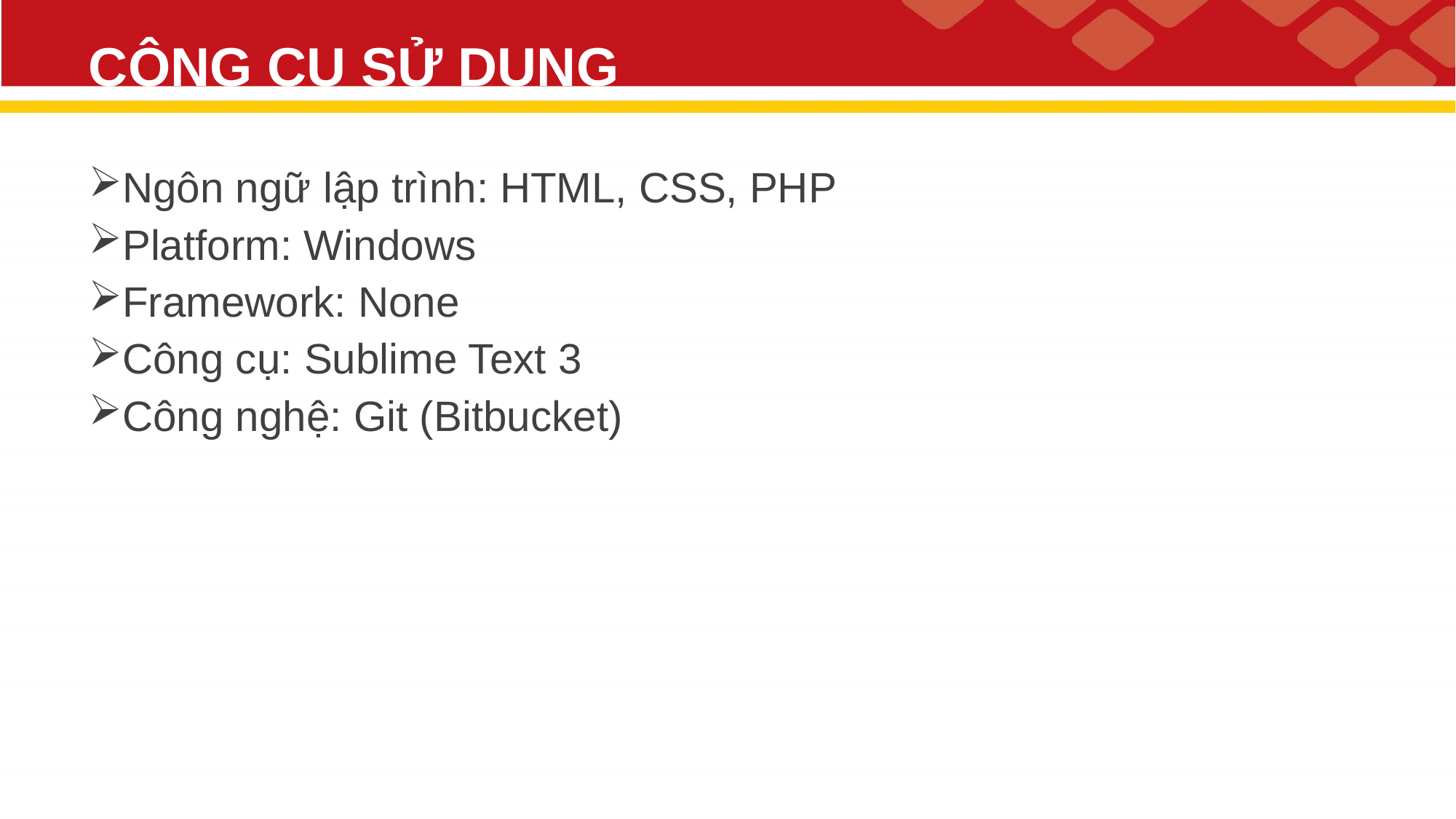

# CÔNG CỤ SỬ DỤNG
Ngôn ngữ lập trình: HTML, CSS, PHP
Platform: Windows
Framework: None
Công cụ: Sublime Text 3
Công nghệ: Git (Bitbucket)